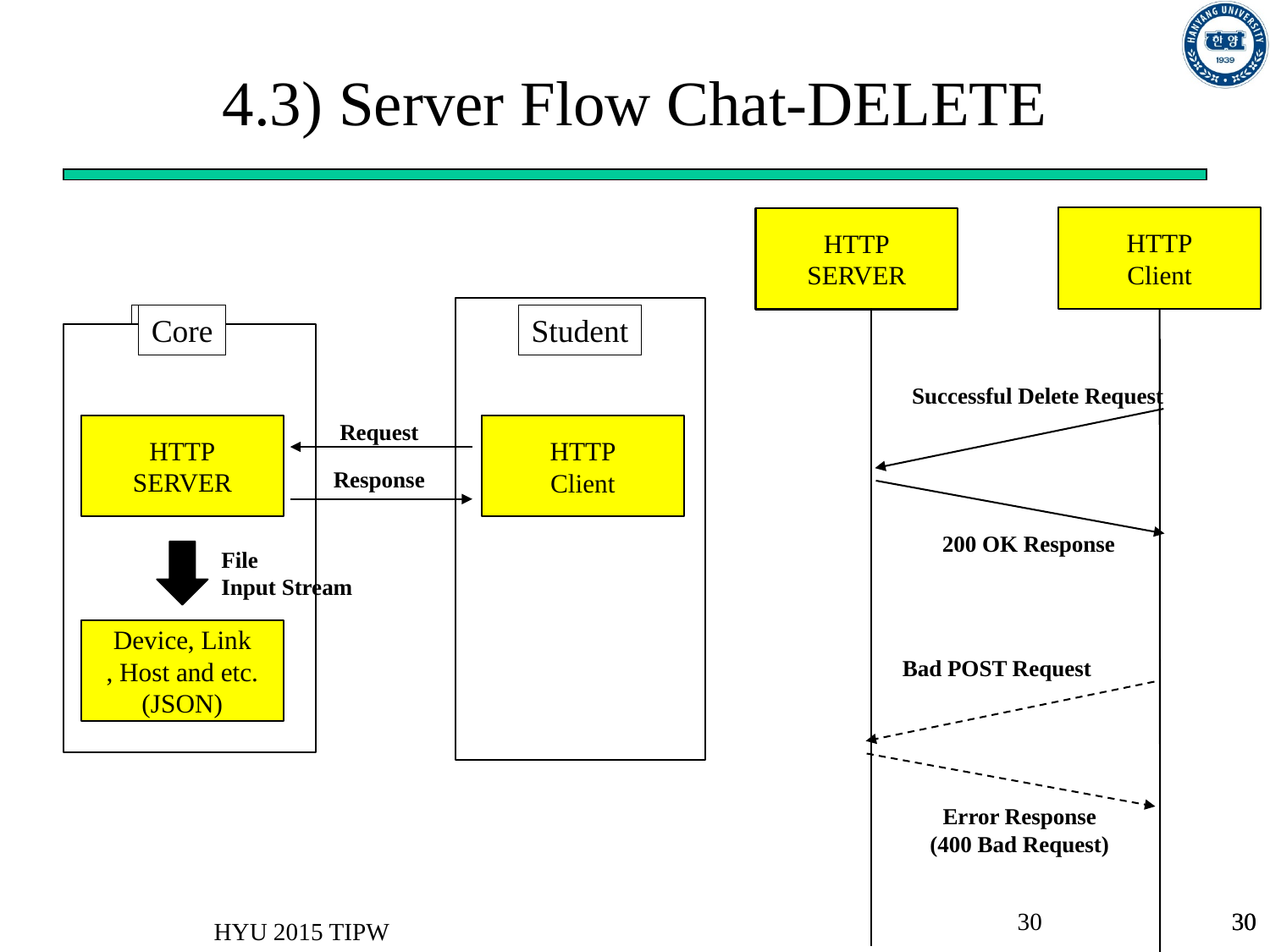

# 4.3) Server Flow Chat-DELETE
HTTP
Client
HTTP
SERVER

Core
Core
Student

Successful Delete Request
Request
HTTP
SERVER
HTTP
Client
Response
200 OK Response
File
Input Stream

Device, Link
, Host and etc.
(JSON)
Bad POST Request
Error Response
(400 Bad Request)
30
30
30

HYU 2015 TIPW